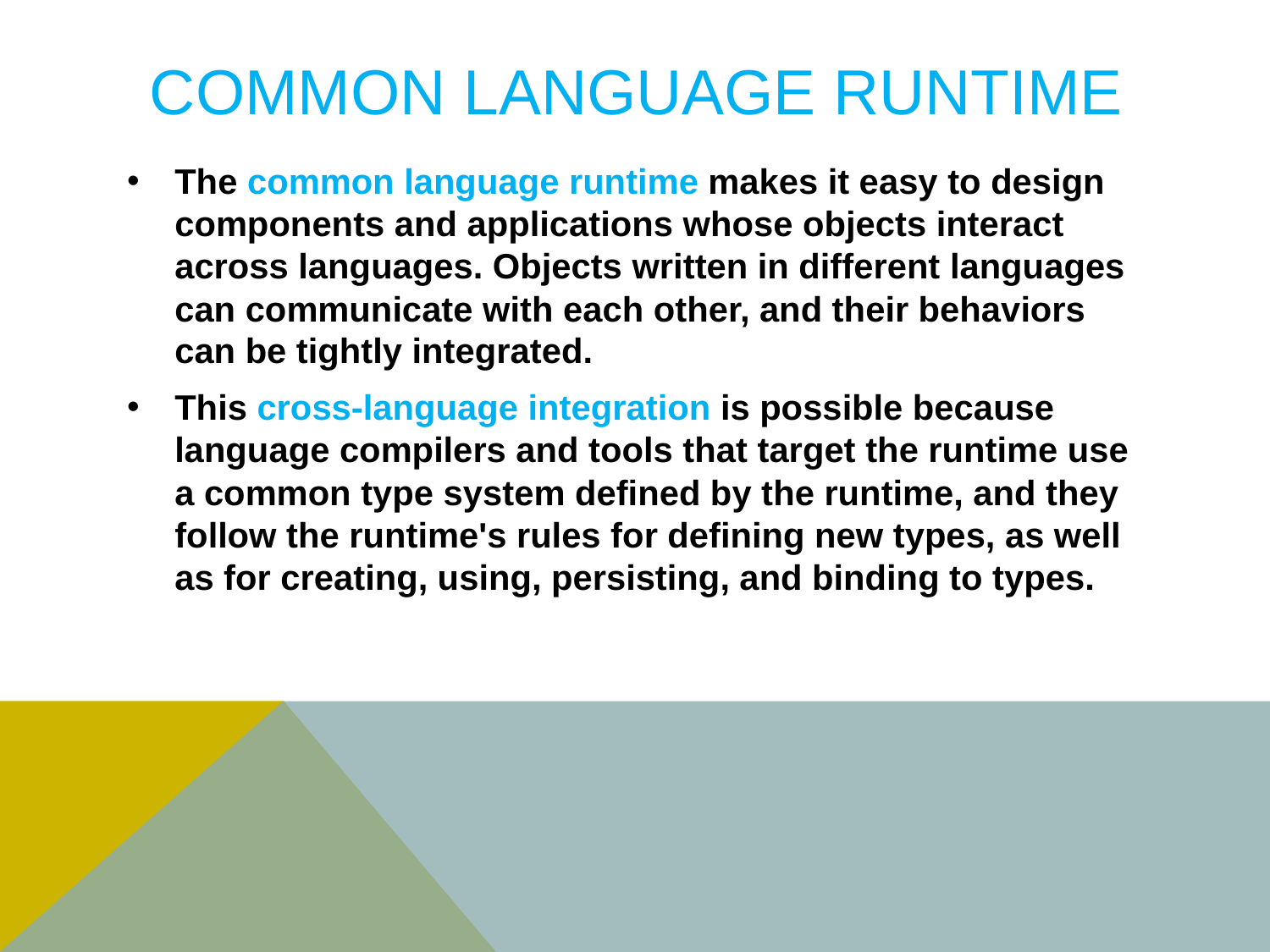

# Common language runtime
The common language runtime makes it easy to design components and applications whose objects interact across languages. Objects written in different languages can communicate with each other, and their behaviors can be tightly integrated.
This cross-language integration is possible because language compilers and tools that target the runtime use a common type system defined by the runtime, and they follow the runtime's rules for defining new types, as well as for creating, using, persisting, and binding to types.